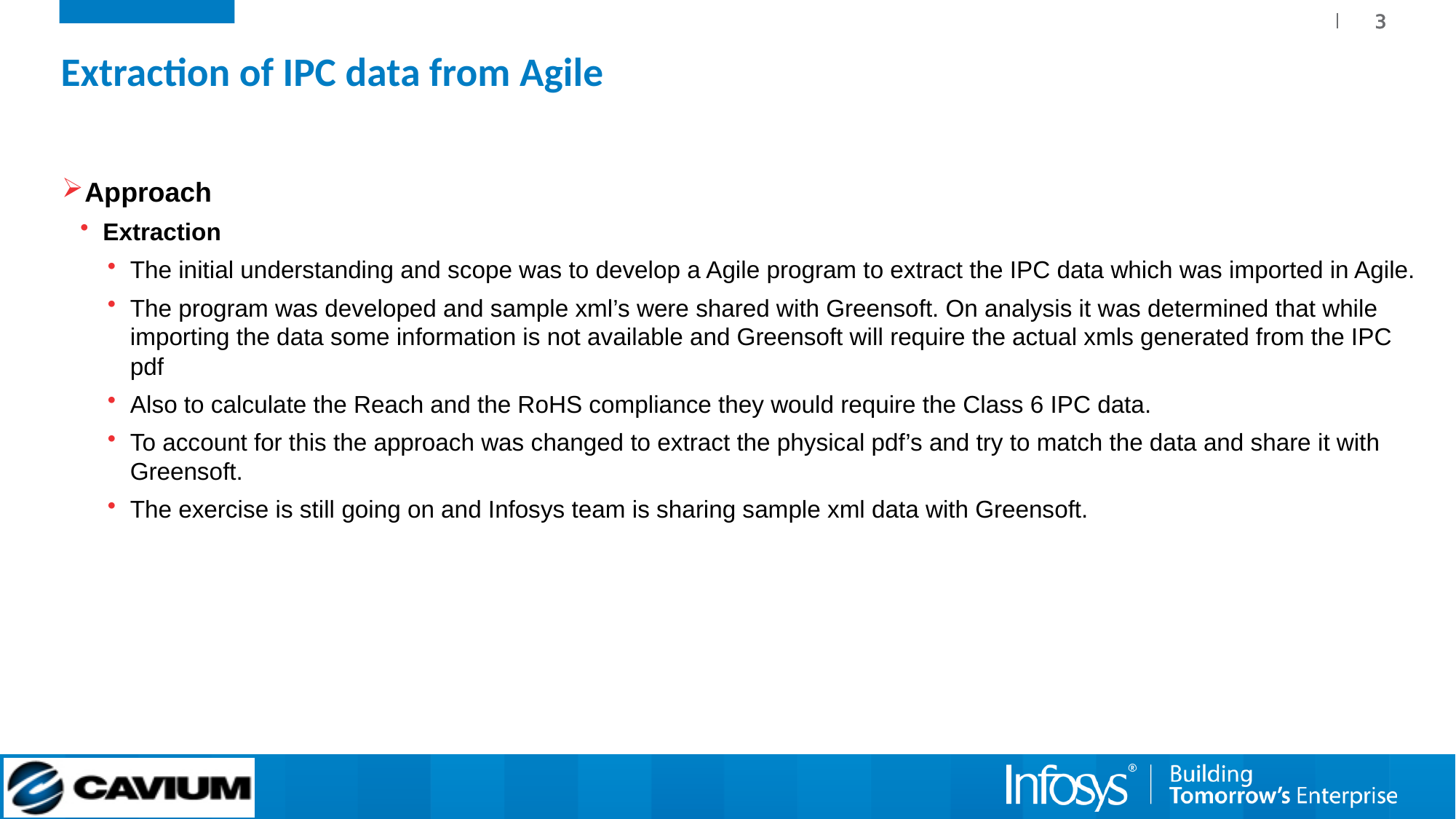

Extraction of IPC data from Agile

Approach
Extraction
The initial understanding and scope was to develop a Agile program to extract the IPC data which was imported in Agile.
The program was developed and sample xml’s were shared with Greensoft. On analysis it was determined that while importing the data some information is not available and Greensoft will require the actual xmls generated from the IPC pdf
Also to calculate the Reach and the RoHS compliance they would require the Class 6 IPC data.
To account for this the approach was changed to extract the physical pdf’s and try to match the data and share it with Greensoft.
The exercise is still going on and Infosys team is sharing sample xml data with Greensoft.